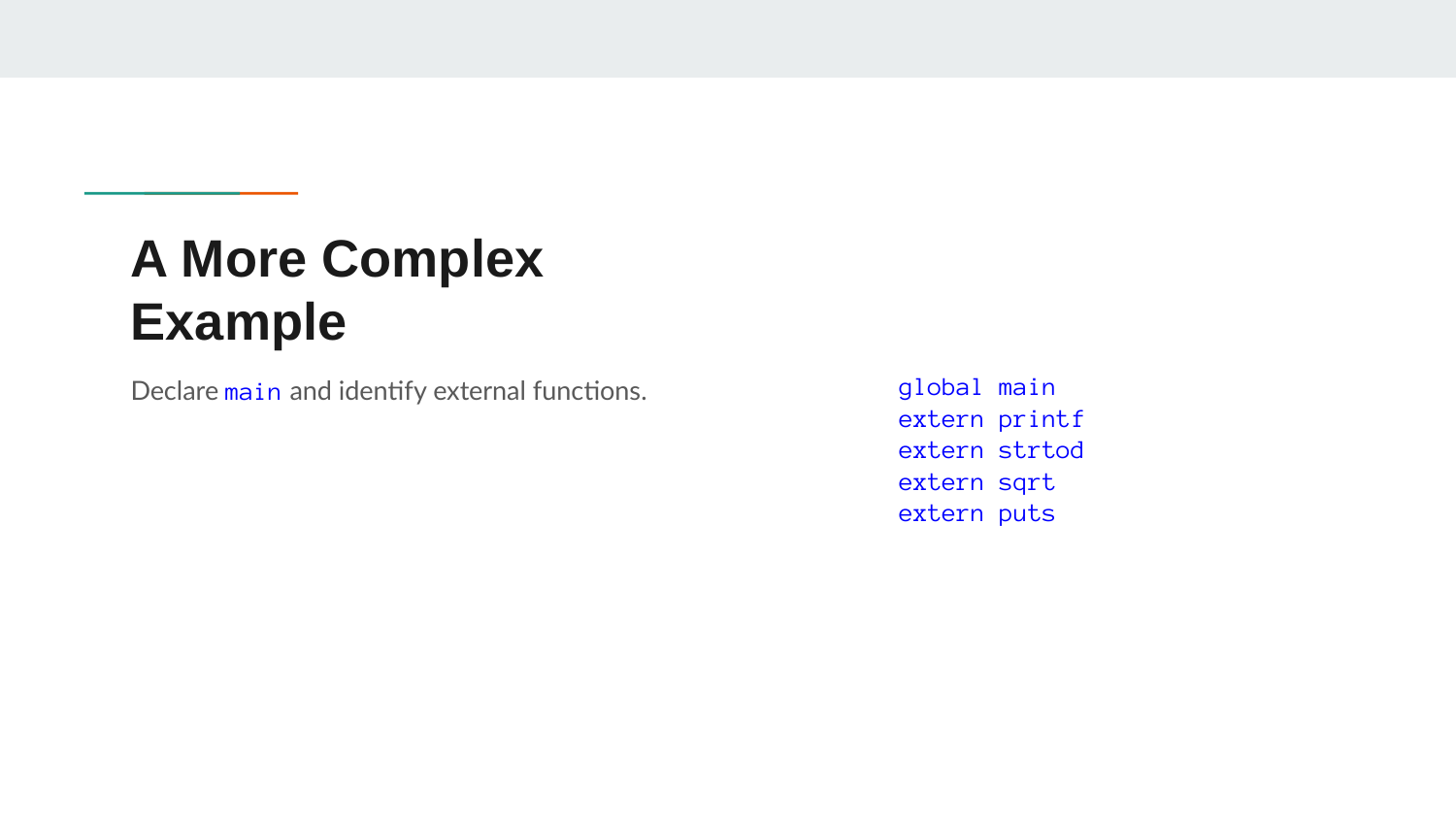

global main
	extern printf
	extern strtod
	extern sqrt
	extern puts
# A More Complex Example
Declare main and identify external functions.